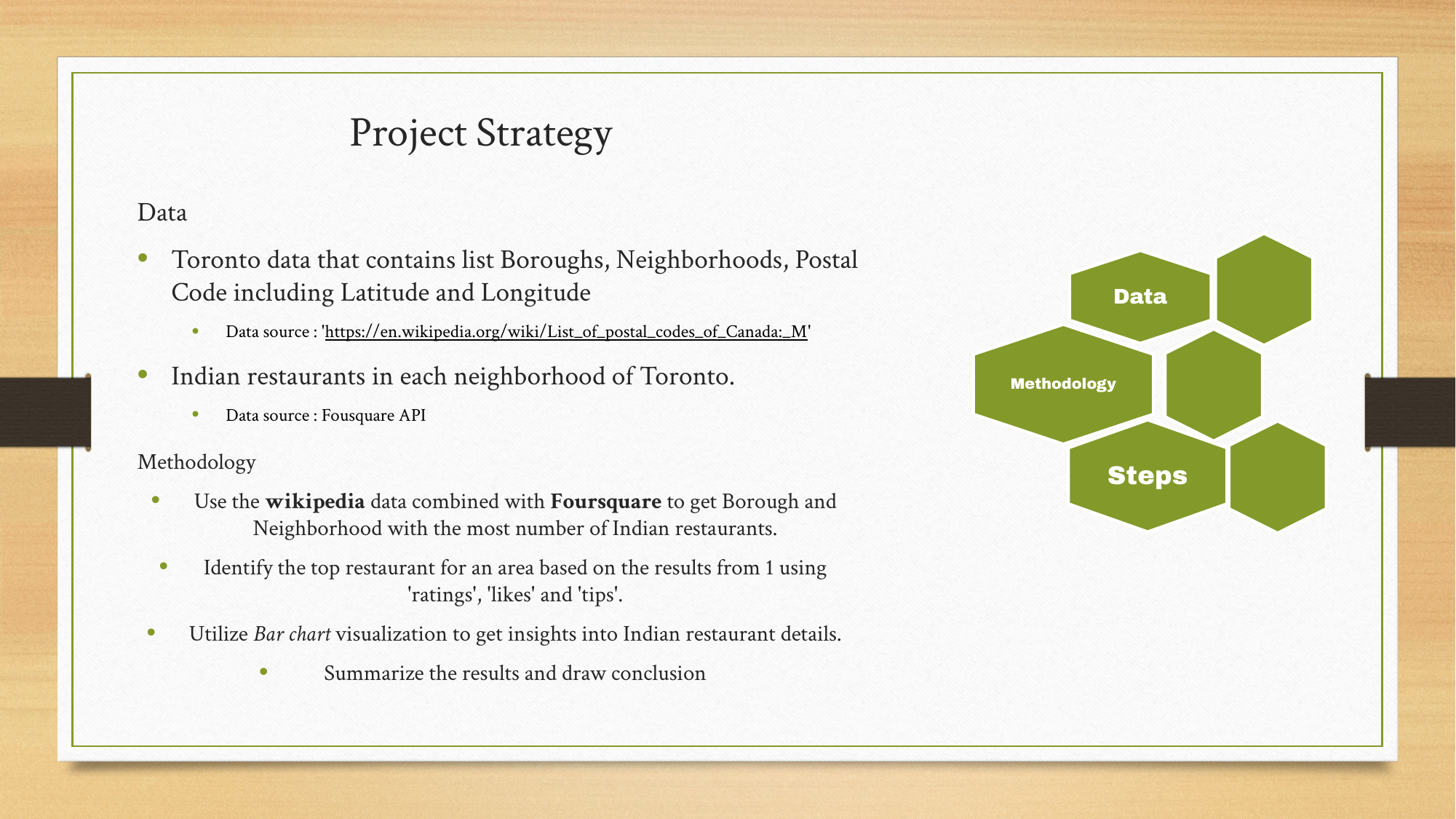

Data

Methodology

Steps

# Project Strategy
Data
Toronto data that contains list Boroughs, Neighborhoods, Postal Code including Latitude and Longitude
Data source : 'https://en.wikipedia.org/wiki/List_of_postal_codes_of_Canada:_M'
Indian restaurants in each neighborhood of Toronto.
Data source : Fousquare API

Methodology
Use the wikipedia data combined with Foursquare to get Borough and Neighborhood with the most number of Indian restaurants.
Identify the top restaurant for an area based on the results from 1 using 'ratings', 'likes' and 'tips'.
Utilize Bar chart visualization to get insights into Indian restaurant details.
Summarize the results and draw conclusion